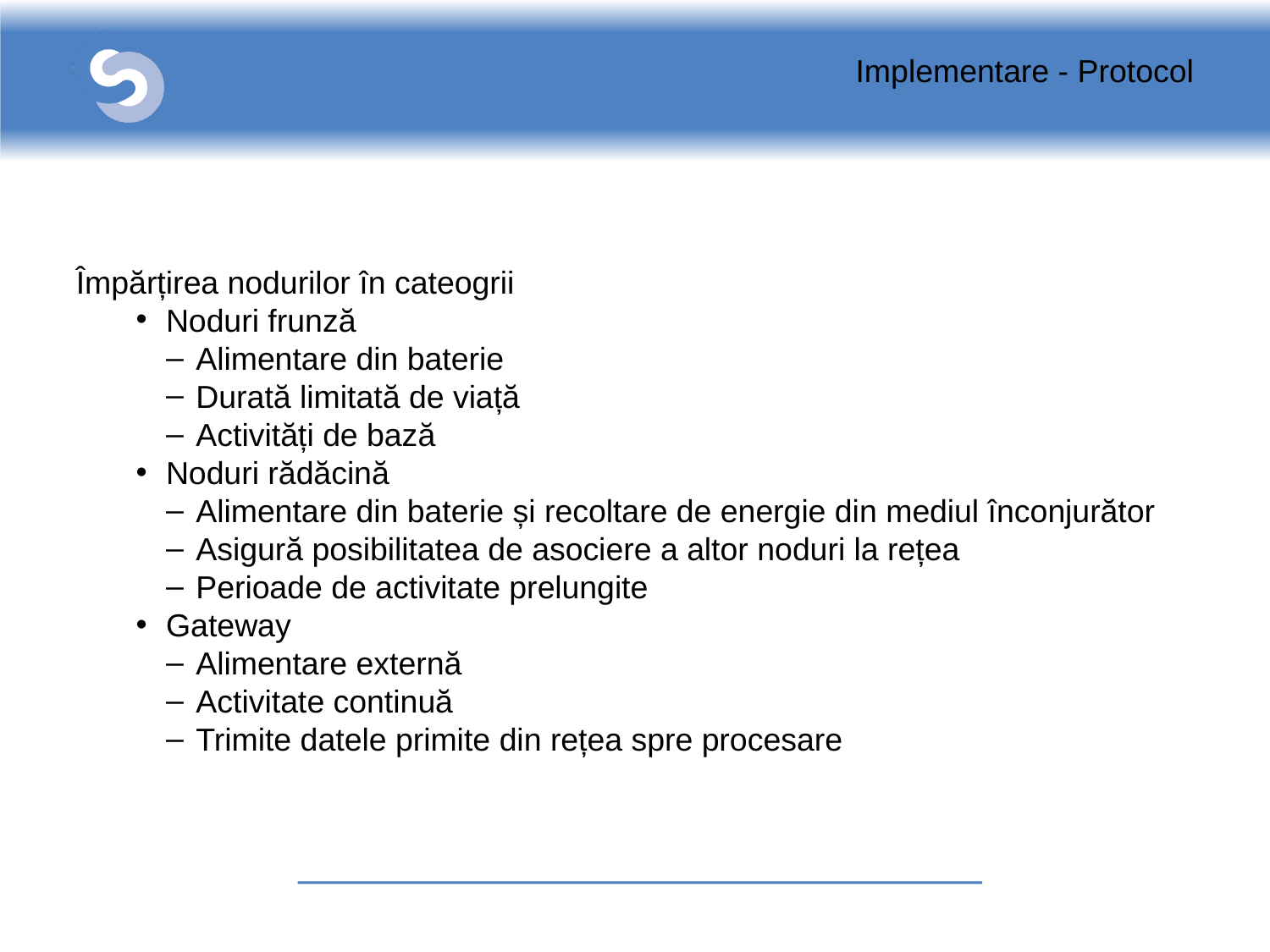

Implementare - Protocol
Împărțirea nodurilor în cateogrii
Noduri frunză
Alimentare din baterie
Durată limitată de viață
Activități de bază
Noduri rădăcină
Alimentare din baterie și recoltare de energie din mediul înconjurător
Asigură posibilitatea de asociere a altor noduri la rețea
Perioade de activitate prelungite
Gateway
Alimentare externă
Activitate continuă
Trimite datele primite din rețea spre procesare